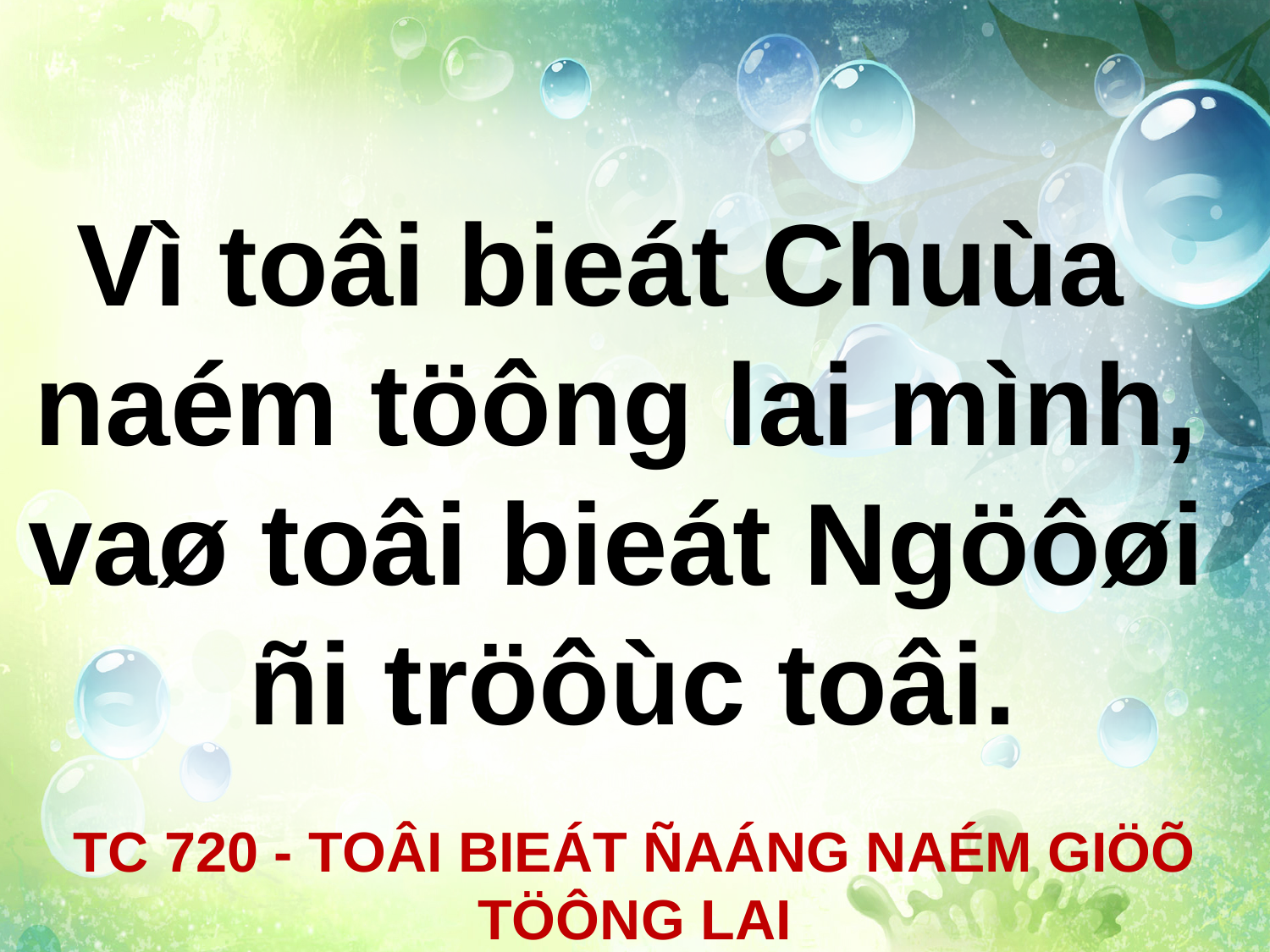

Vì toâi bieát Chuùa
naém töông lai mình,
vaø toâi bieát Ngöôøi
ñi tröôùc toâi.
TC 720 - TOÂI BIEÁT ÑAÁNG NAÉM GIÖÕ TÖÔNG LAI